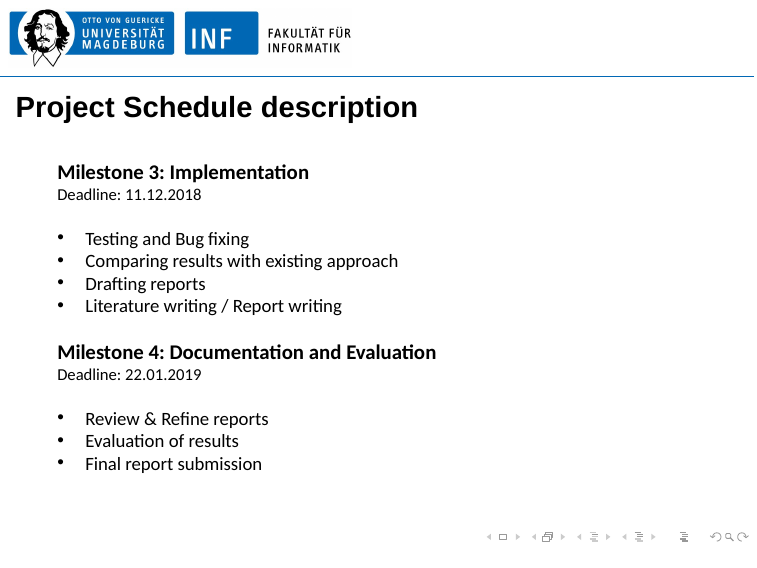

# Project Schedule description
Milestone 3: Implementation
Deadline: 11.12.2018

Testing and Bug fixing
Comparing results with existing approach
Drafting reports
Literature writing / Report writing

Milestone 4: Documentation and Evaluation
Deadline: 22.01.2019

Review & Refine reports
Evaluation of results
Final report submission